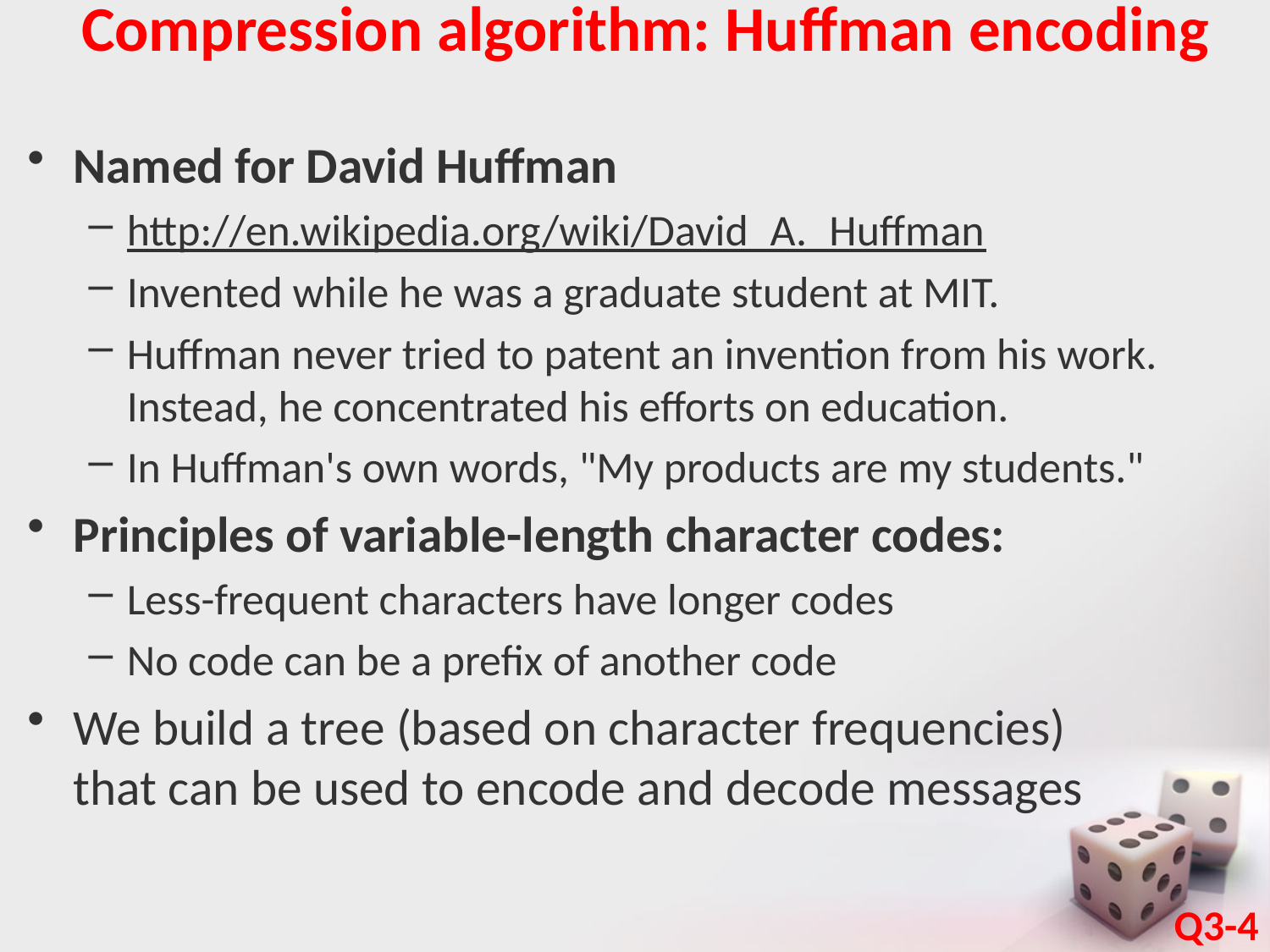

# Compression algorithm: Huffman encoding
Named for David Huffman
http://en.wikipedia.org/wiki/David_A._Huffman
Invented while he was a graduate student at MIT.
Huffman never tried to patent an invention from his work. Instead, he concentrated his efforts on education.
In Huffman's own words, "My products are my students."
Principles of variable-length character codes:
Less-frequent characters have longer codes
No code can be a prefix of another code
We build a tree (based on character frequencies) that can be used to encode and decode messages

Q3-4